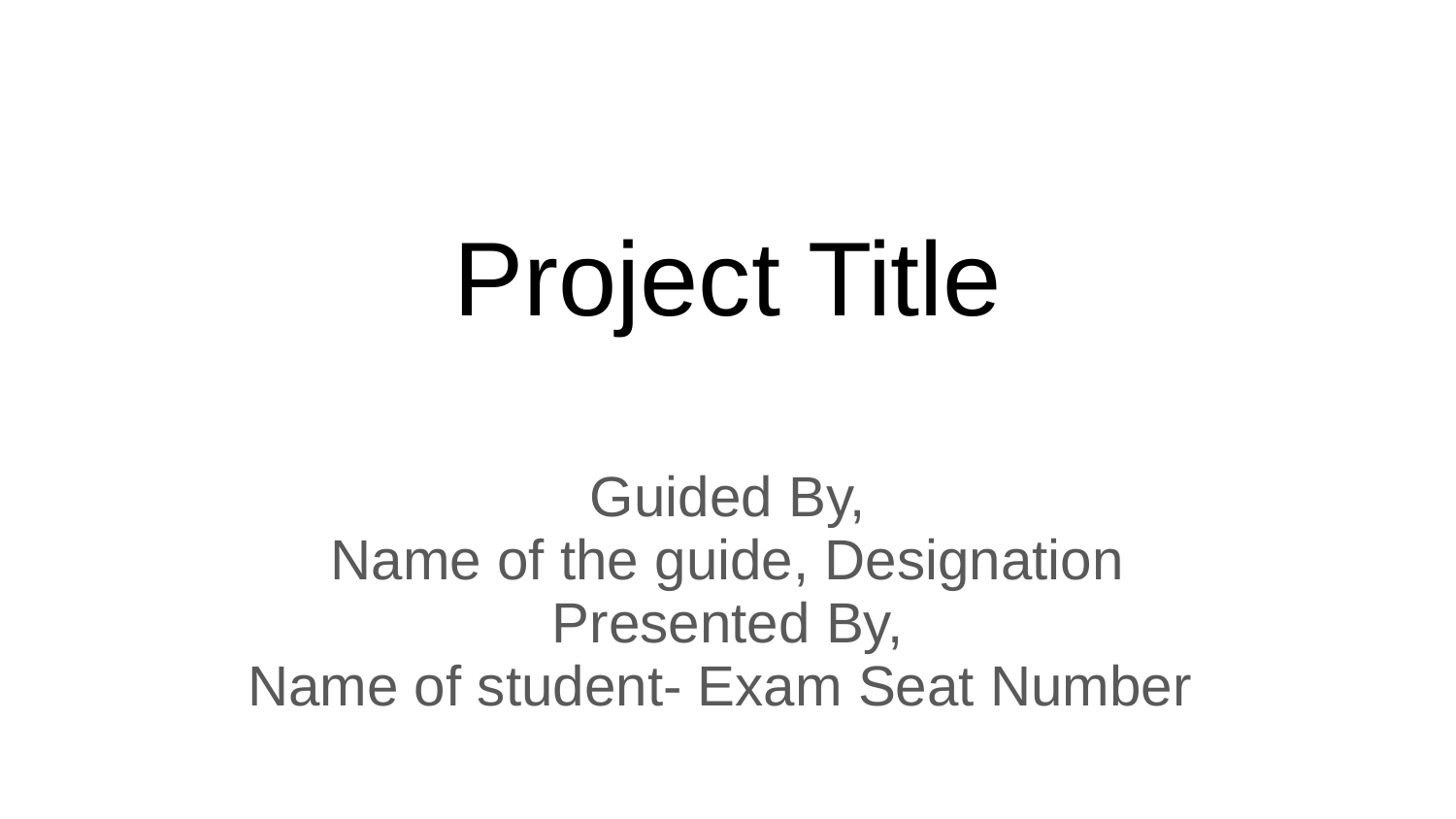

# Project Title
Guided By,
Name of the guide, Designation
Presented By,
Name of student- Exam Seat Number